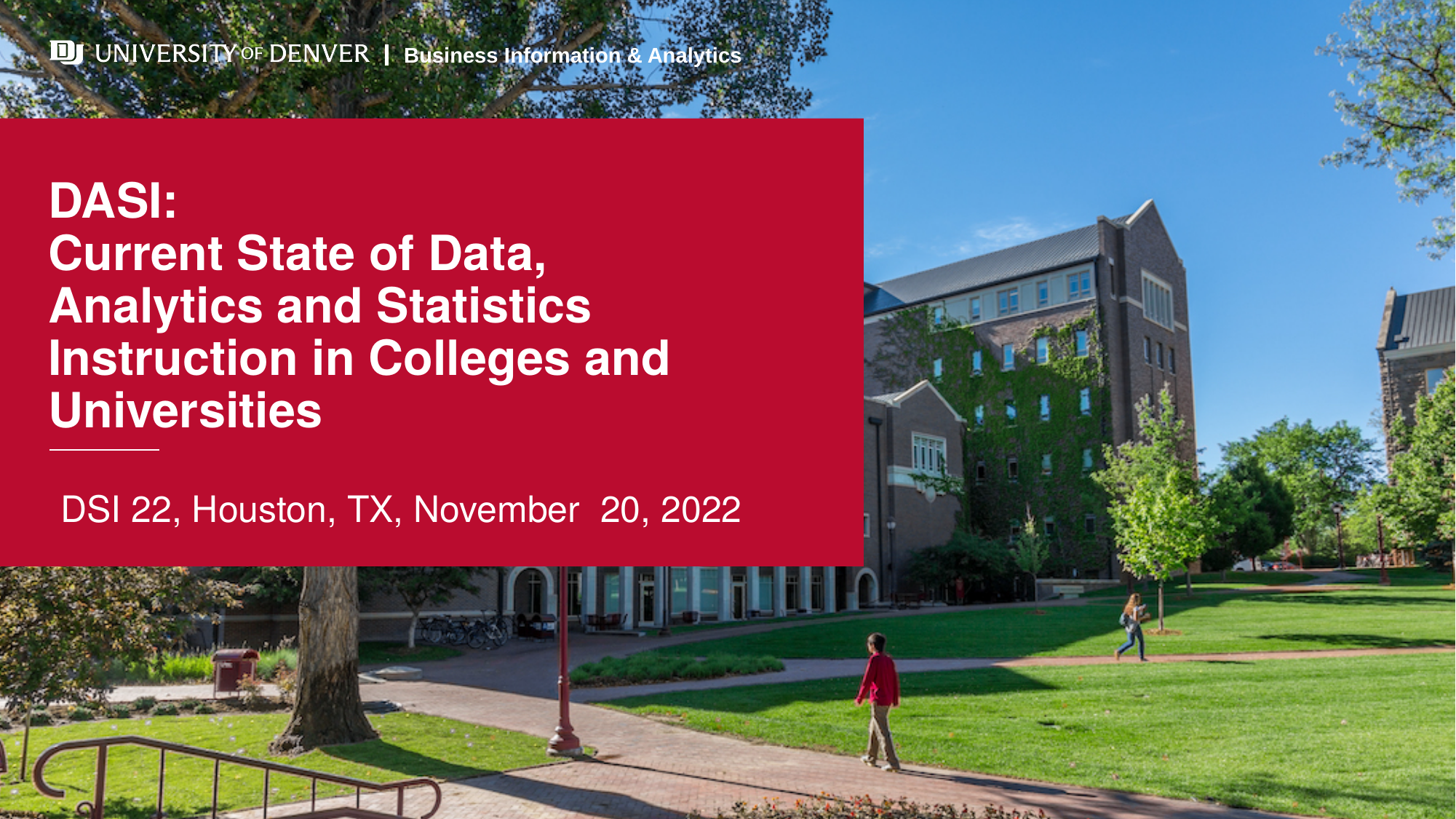

# DASI: Current State of Data, Analytics and Statistics Instruction in Colleges and Universities
DSI 22, Houston, TX, November  20, 2022